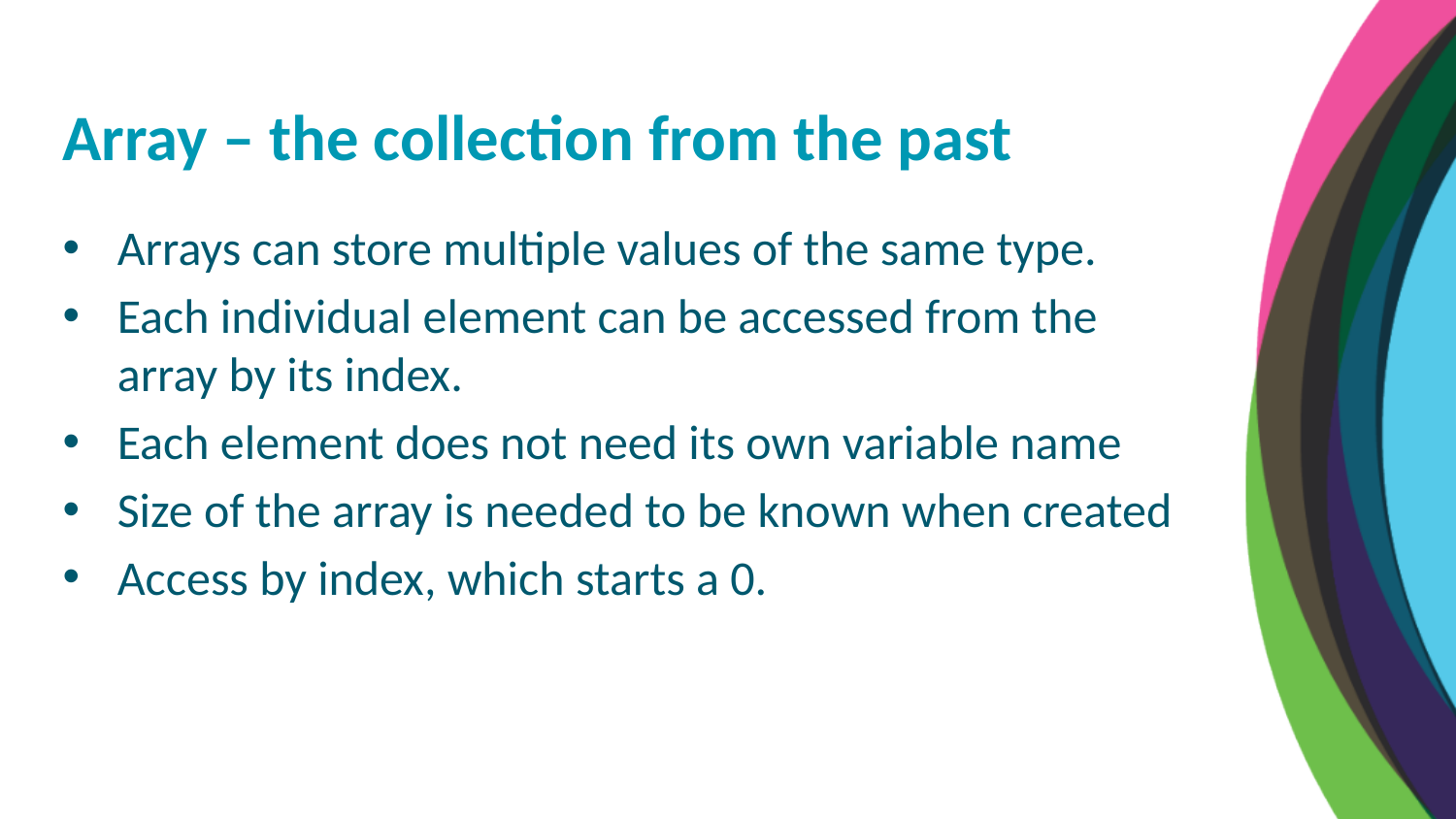

Array – the collection from the past
Arrays can store multiple values of the same type.
Each individual element can be accessed from the array by its index.
Each element does not need its own variable name
Size of the array is needed to be known when created
Access by index, which starts a 0.